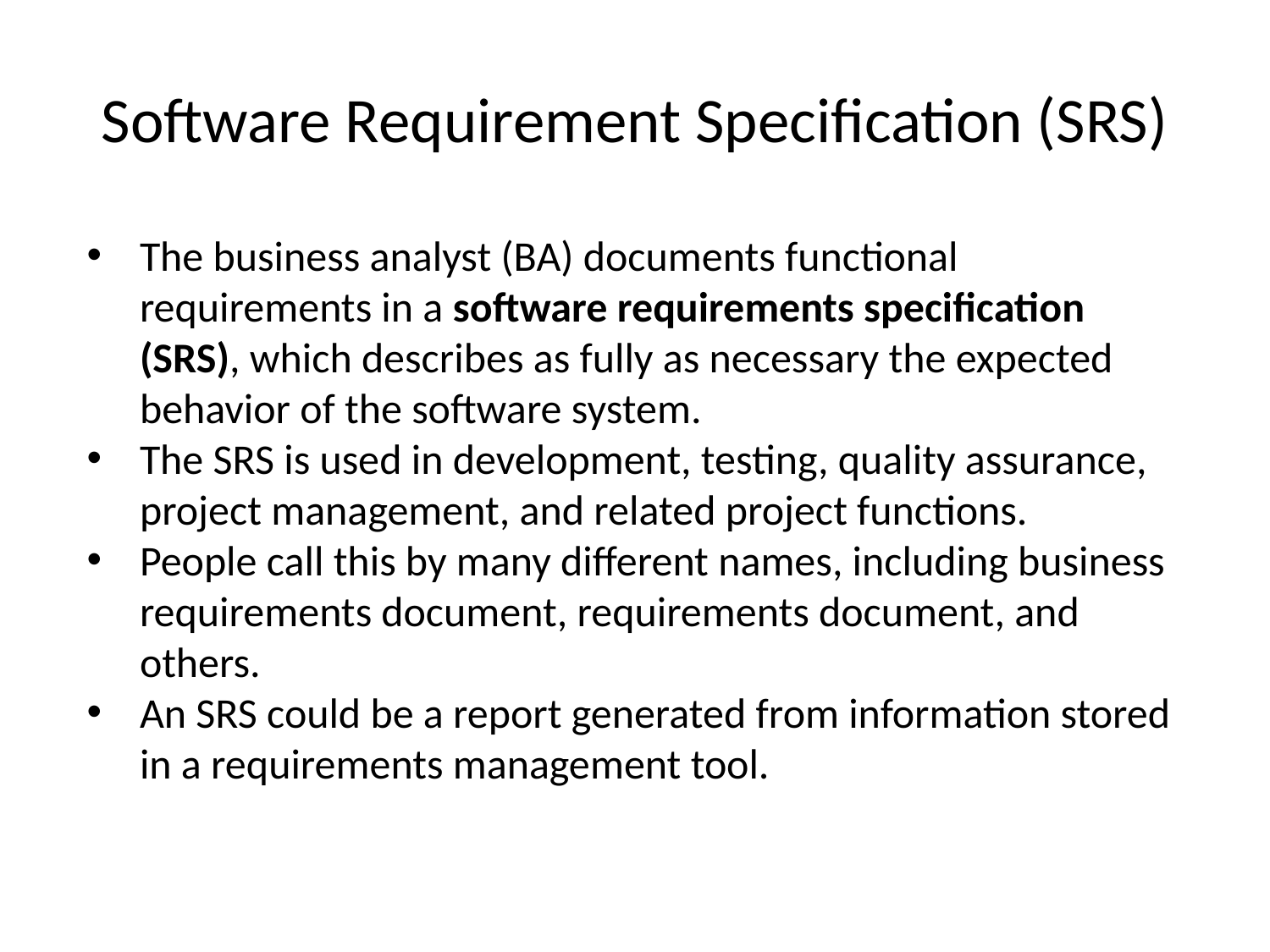

# Software Requirement Specification (SRS)
The business analyst (BA) documents functional requirements in a software requirements specification (SRS), which describes as fully as necessary the expected behavior of the software system.
The SRS is used in development, testing, quality assurance, project management, and related project functions.
People call this by many different names, including business requirements document, requirements document, and others.
An SRS could be a report generated from information stored in a requirements management tool.